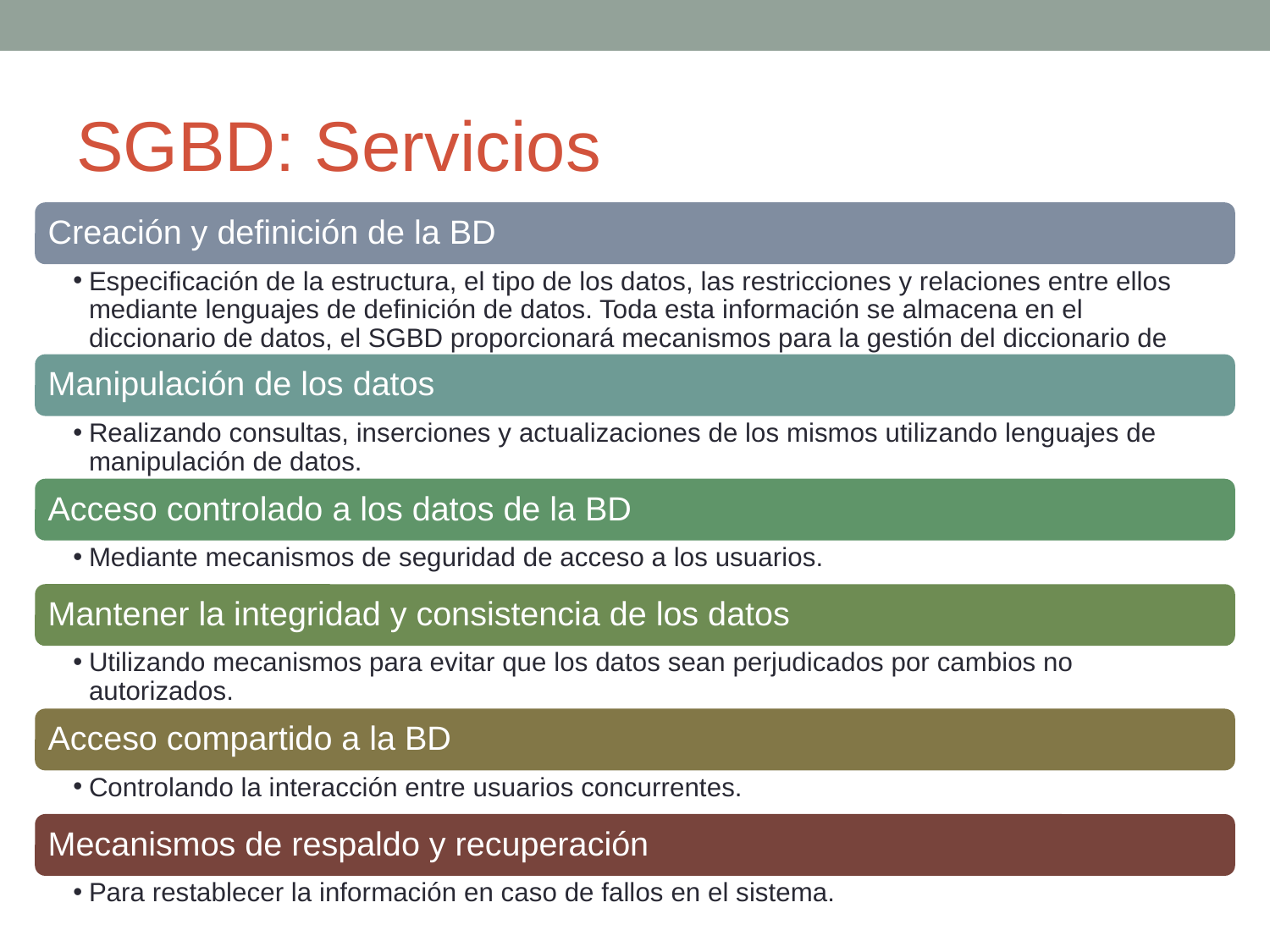

# SGBD: Servicios

Creación y definición de la BD

Especificación de la estructura, el tipo de los datos, las restricciones y relaciones entre ellos mediante lenguajes de definición de datos. Toda esta información se almacena en el diccionario de datos, el SGBD proporcionará mecanismos para la gestión del diccionario de datos.

Manipulación de los datos

Realizando consultas, inserciones y actualizaciones de los mismos utilizando lenguajes de manipulación de datos.

Acceso controlado a los datos de la BD

Mediante mecanismos de seguridad de acceso a los usuarios.

Mantener la integridad y consistencia de los datos

Utilizando mecanismos para evitar que los datos sean perjudicados por cambios no autorizados.

Acceso compartido a la BD

Controlando la interacción entre usuarios concurrentes.

Mecanismos de respaldo y recuperación

Para restablecer la información en caso de fallos en el sistema.